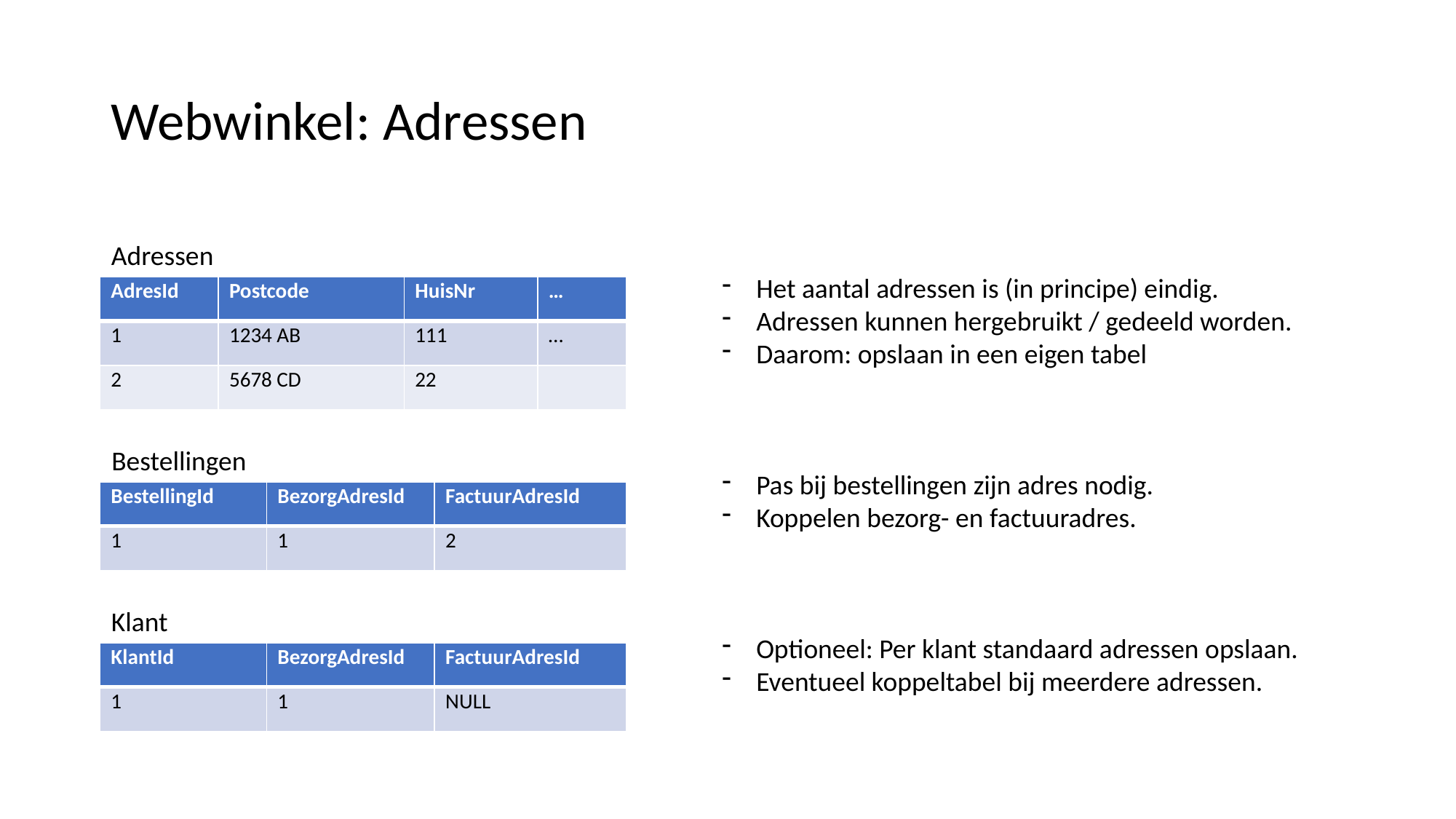

# Webwinkel: Adressen
Adressen

Het aantal adressen is (in principe) eindig.
Adressen kunnen hergebruikt / gedeeld worden.
Daarom: opslaan in een eigen tabel

Pas bij bestellingen zijn adres nodig.
Koppelen bezorg- en factuuradres.

Optioneel: Per klant standaard adressen opslaan.
Eventueel koppeltabel bij meerdere adressen.

| AdresId | Postcode | HuisNr | … |
| --- | --- | --- | --- |
| 1 | 1234 AB | 111 | … |
| 2 | 5678 CD | 22 |  |
Bestellingen
| BestellingId | BezorgAdresId | FactuurAdresId |
| --- | --- | --- |
| 1 | 1 | 2 |
Klant
| KlantId | BezorgAdresId | FactuurAdresId |
| --- | --- | --- |
| 1 | 1 | NULL |